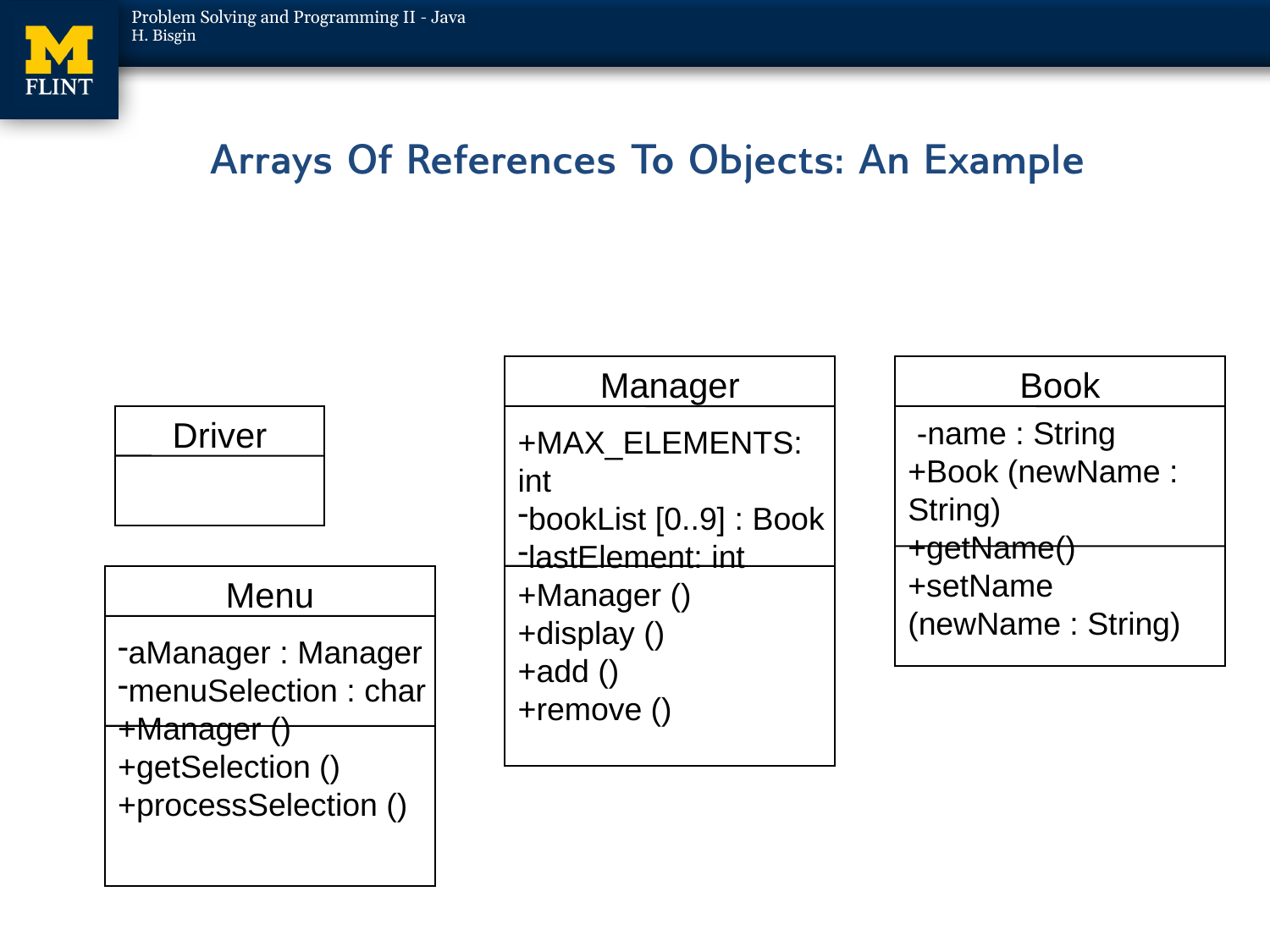

# Arrays Of References To Objects: An Example

Manager

+MAX_ELEMENTS: int
bookList [0..9] : Book
lastElement: int
+Manager ()
+display ()
+add ()
+remove ()
Book
 -name : String
+Book (newName : String)
+getName()
+setName (newName : String)

Driver

Menu

aManager : Manager
menuSelection : char
+Manager ()
+getSelection ()
+processSelection ()